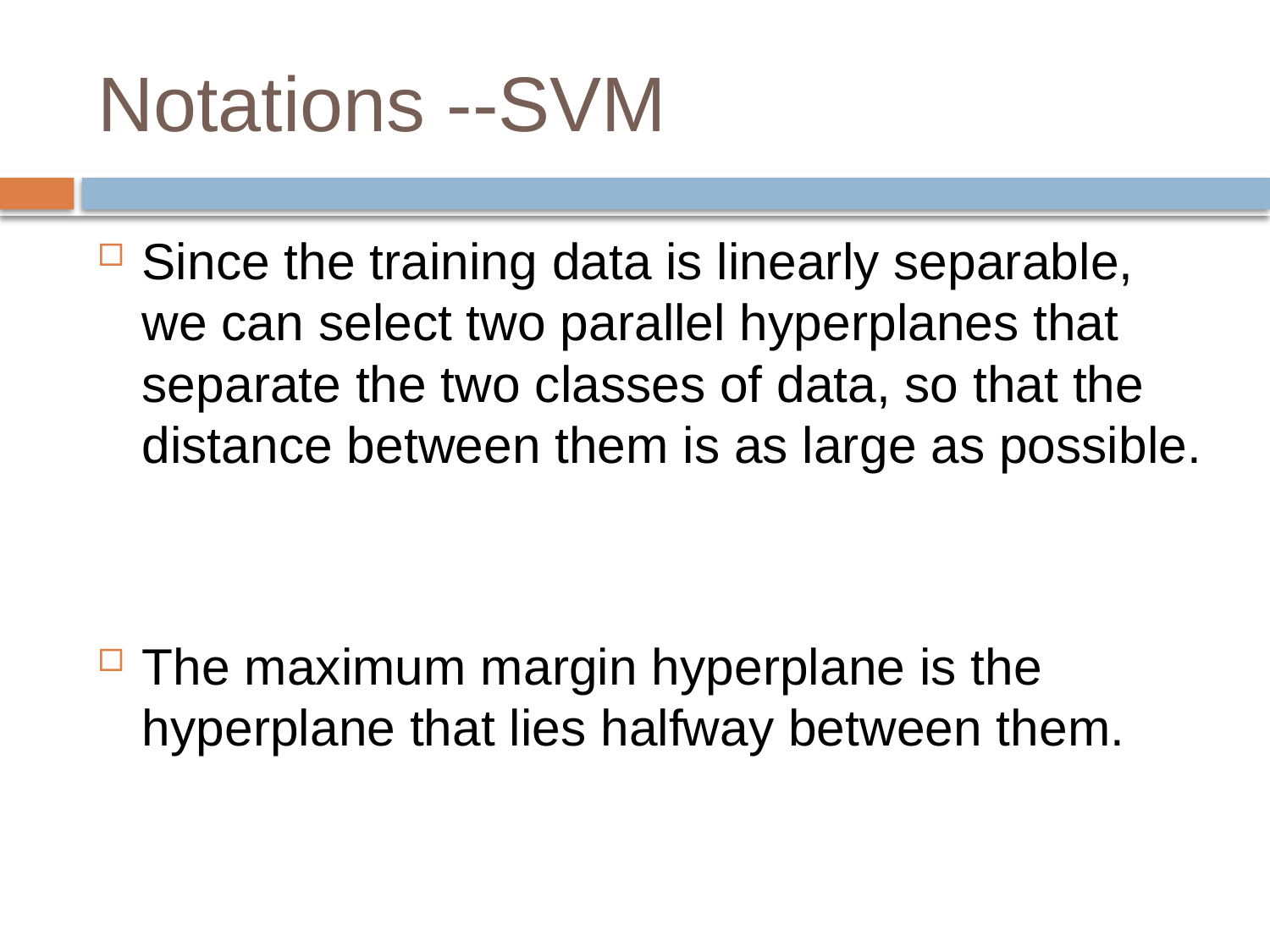

# Notations --SVM
Since the training data is linearly separable, we can select two parallel hyperplanes that separate the two classes of data, so that the distance between them is as large as possible.

The maximum margin hyperplane is the hyperplane that lies halfway between them.